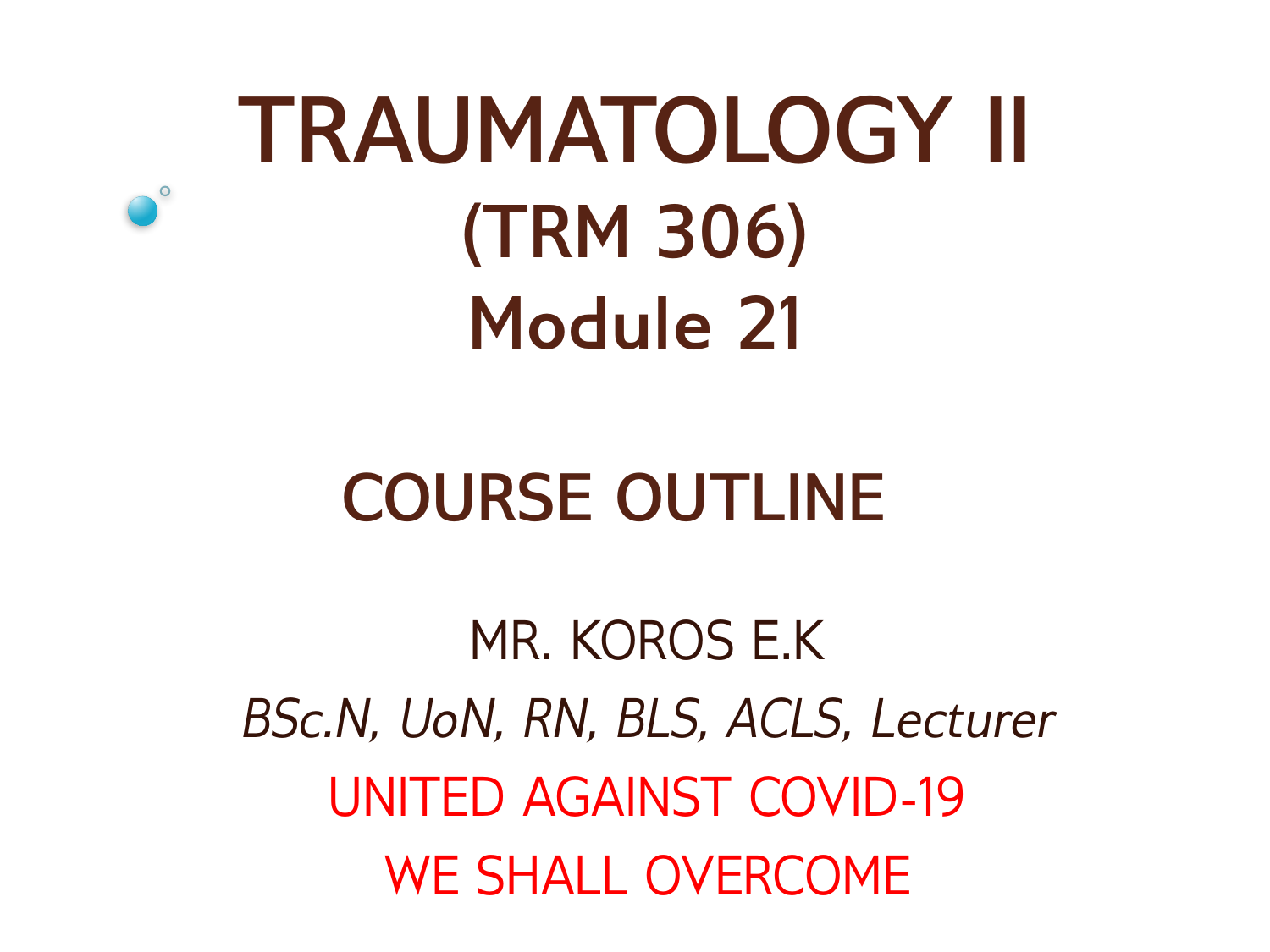

# TRAUMATOLOGY II (TRM 306) Module 21
COURSE OUTLINE
MR. KOROS E.K
BSc.N, UoN, RN, BLS, ACLS, Lecturer
UNITED AGAINST COVID-19
WE SHALL OVERCOME